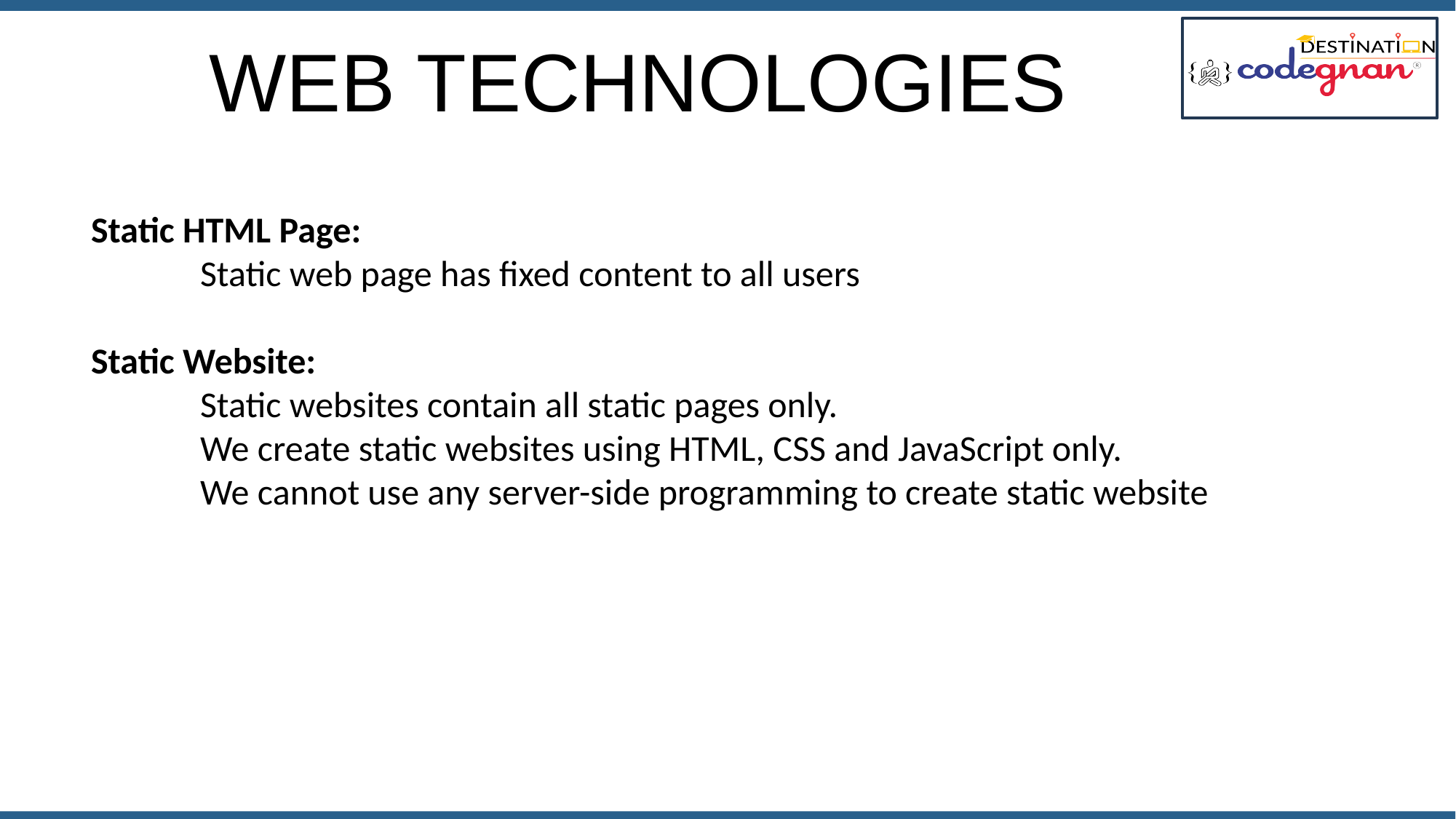

# WEB TECHNOLOGIES
Static HTML Page:
	Static web page has fixed content to all users

Static Website:
	Static websites contain all static pages only.
	We create static websites using HTML, CSS and JavaScript only.
	We cannot use any server-side programming to create static website